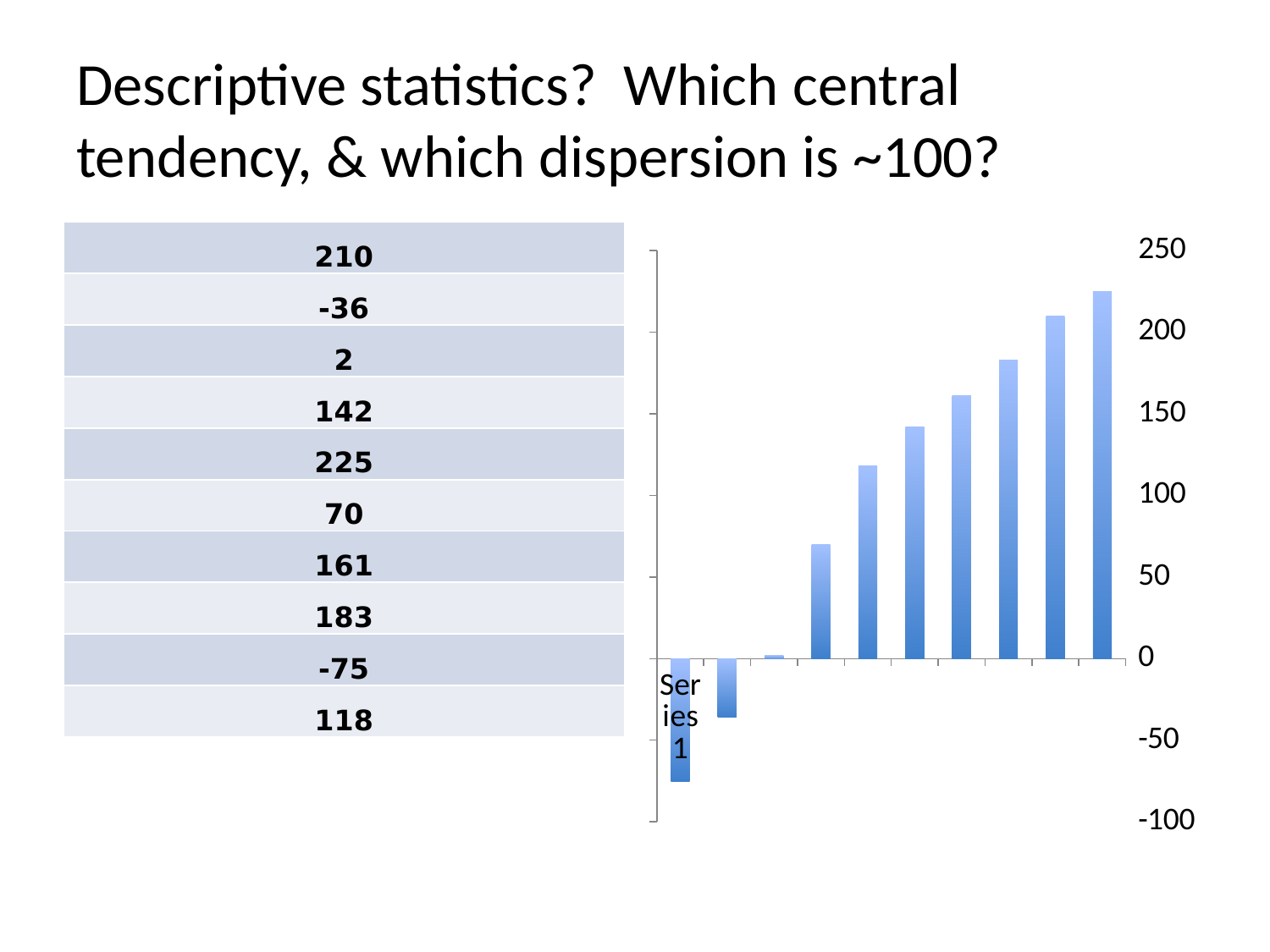

# Descriptive statistics?  Which central tendency, & which dispersion is ~100?
| 210 |
| --- |
| -36 |
| 2 |
| 142 |
| 225 |
| 70 |
| 161 |
| 183 |
| -75 |
| 118 |

### Chart

| Category | Column1 |
|---|---|
|  | -75.0 |
|  | -36.0 |
|  | 2.0 |
|  | 70.0 |
|  | 118.0 |
|  | 142.0 |
|  | 161.0 |
|  | 183.0 |
|  | 210.0 |
|  | 225.0 |